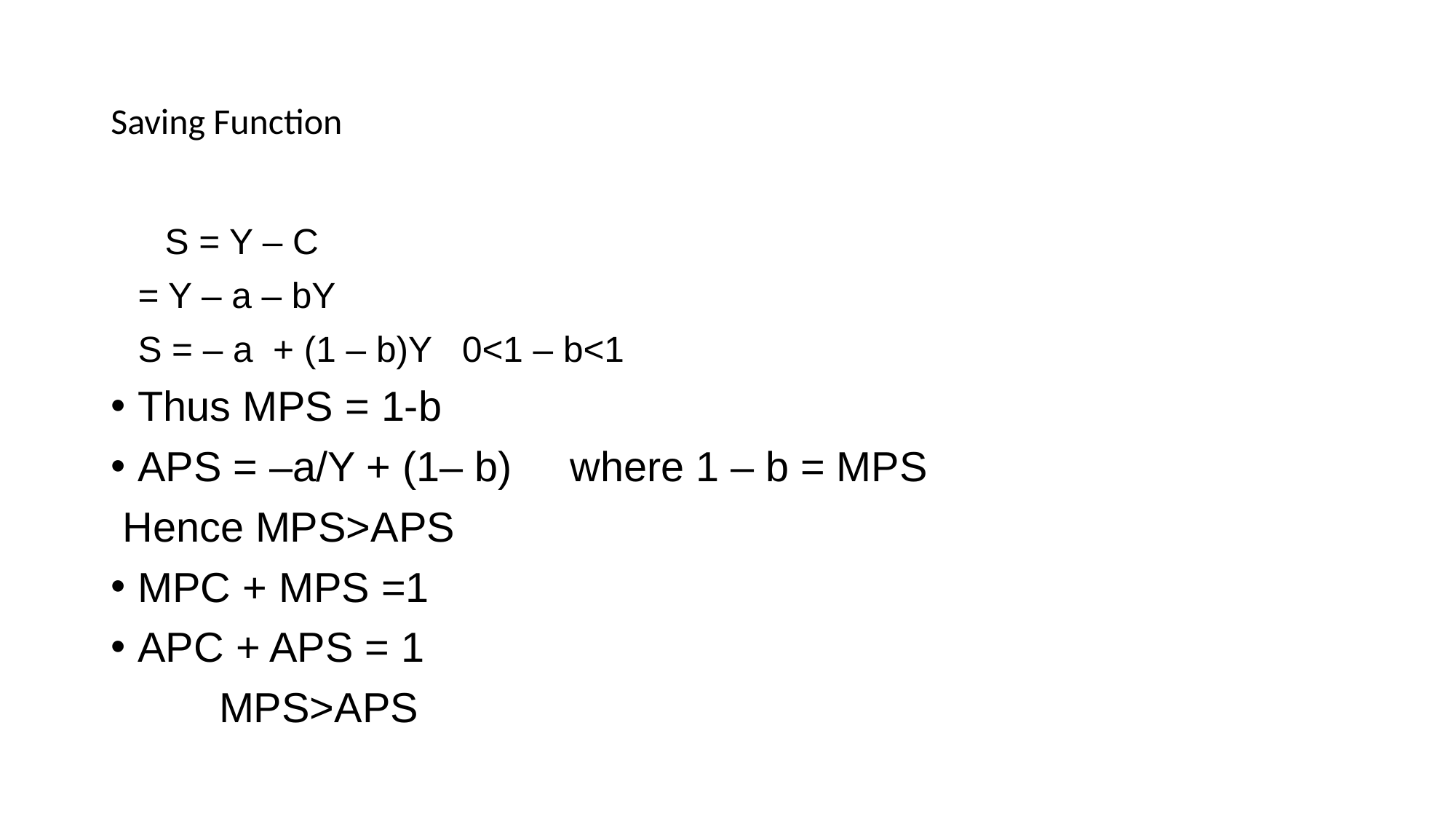

# Saving Function
S = Y – C
		= Y – a – bY
	S = – a  + (1 – b)Y 		0<1 – b<1
Thus MPS = 1-b
APS = –a/Y + (1– b) 		where 1 – b = MPS
 Hence MPS>APS
MPC + MPS =1
APC + APS = 1
	MPS>APS